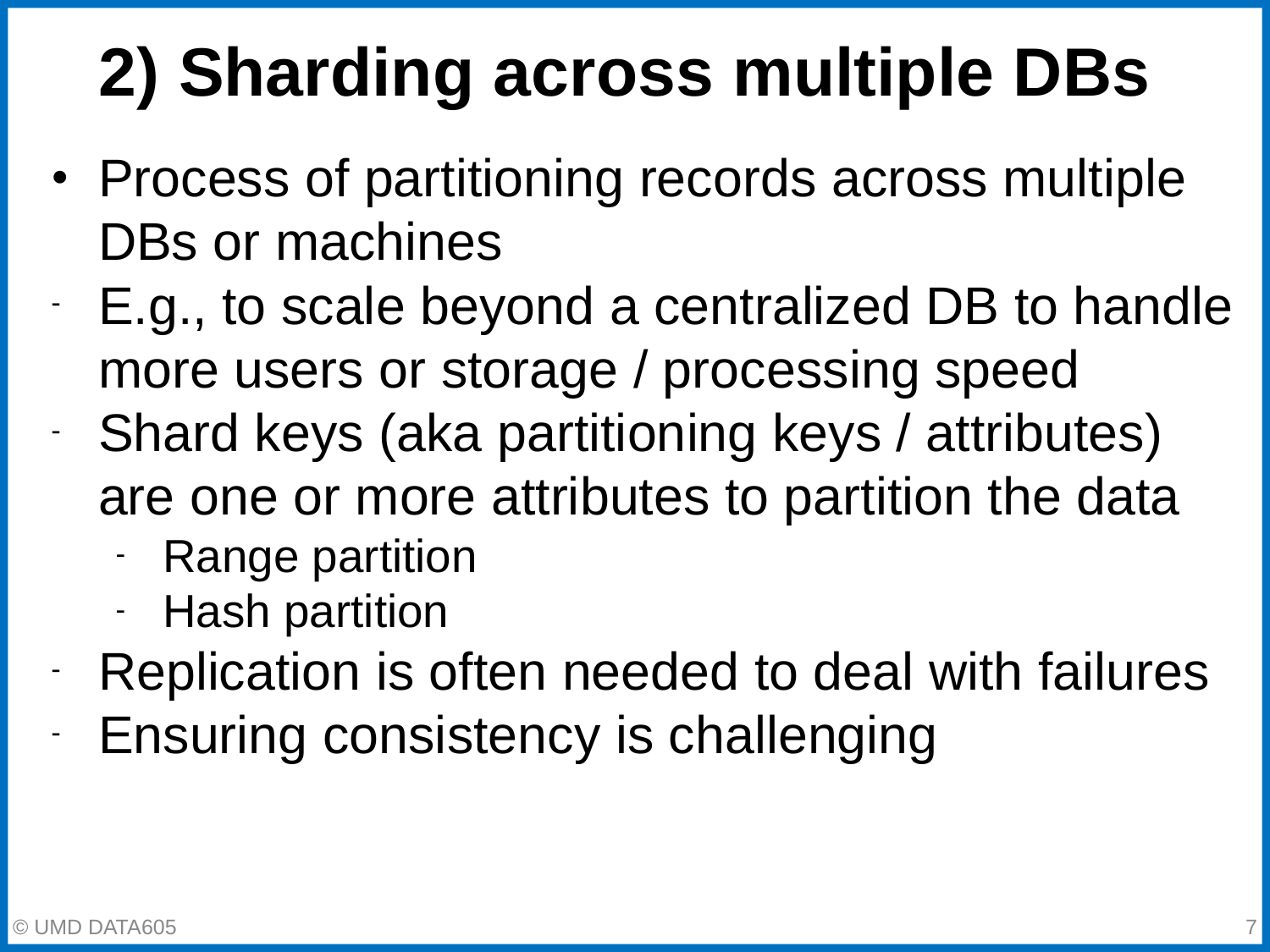

# 2) Sharding across multiple DBs
Process of partitioning records across multiple DBs or machines
E.g., to scale beyond a centralized DB to handle more users or storage / processing speed
Shard keys (aka partitioning keys / attributes) are one or more attributes to partition the data
Range partition
Hash partition
Replication is often needed to deal with failures
Ensuring consistency is challenging

7